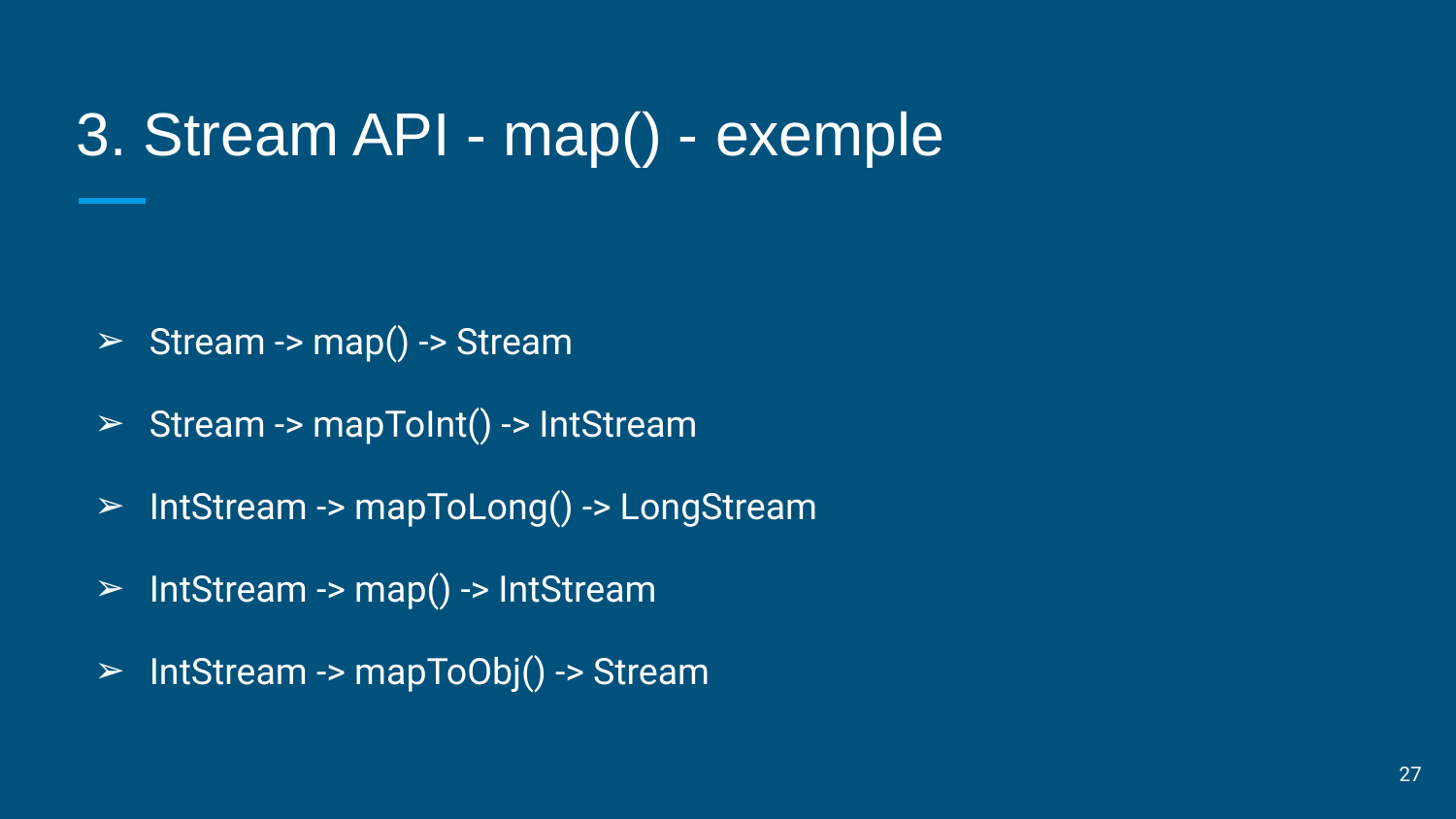

# 3. Stream API - map() - exemple
Stream -> map() -> Stream
Stream -> mapToInt() -> IntStream
IntStream -> mapToLong() -> LongStream
IntStream -> map() -> IntStream
IntStream -> mapToObj() -> Stream
27